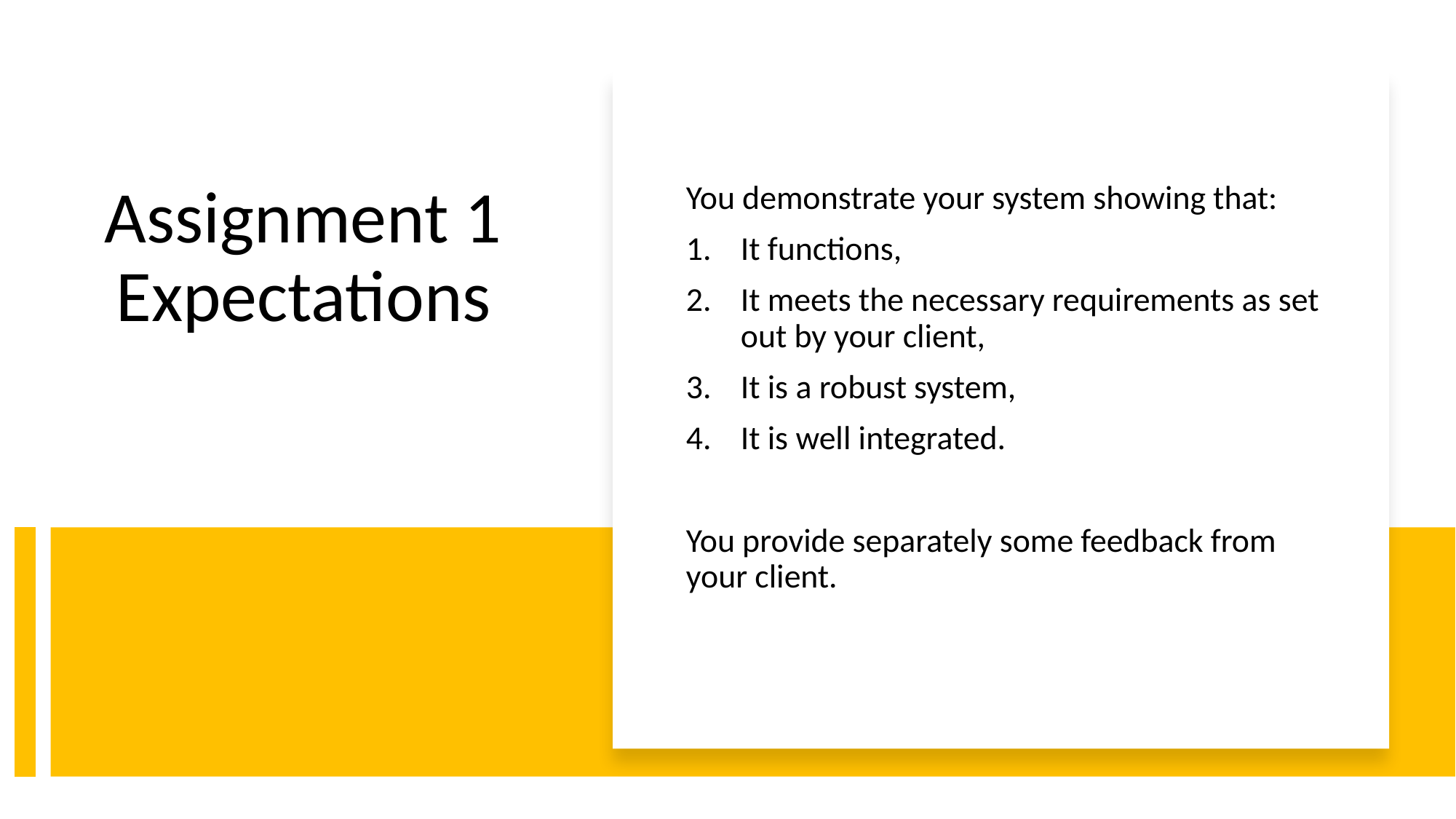

You demonstrate your system showing that:
It functions,
It meets the necessary requirements as set out by your client,
It is a robust system,
It is well integrated.

You provide separately some feedback from your client.
# Assignment 1 Expectations